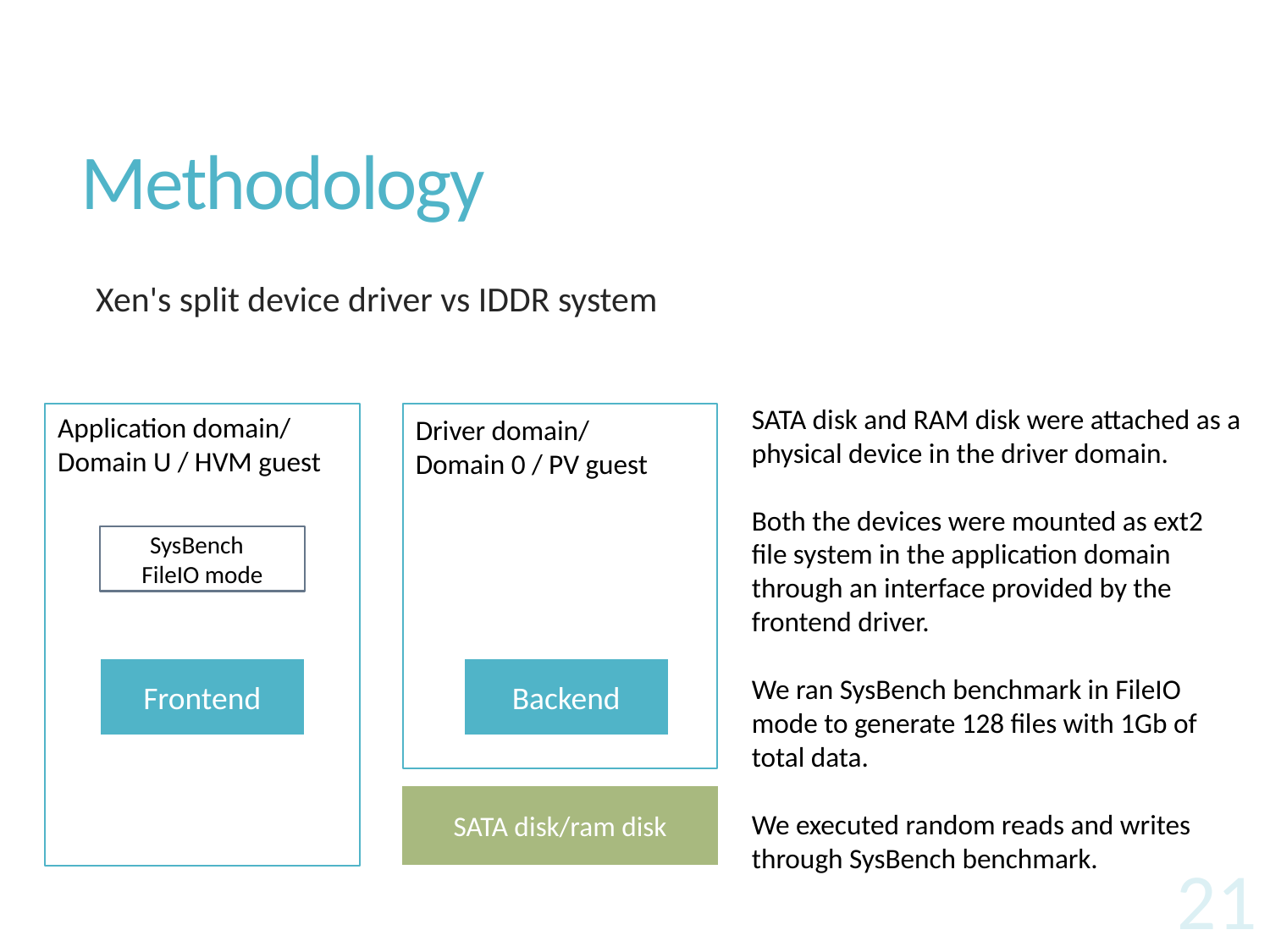

# Methodology
Xen's split device driver vs IDDR system

SATA disk and RAM disk were attached as a physical device in the driver domain.

Both the devices were mounted as ext2 file system in the application domain through an interface provided by the frontend driver.

We ran SysBench benchmark in FileIO mode to generate 128 files with 1Gb of total data.

We executed random reads and writes through SysBench benchmark.

Application domain/ Domain U / HVM guest
Driver domain/
Domain 0 / PV guest
SysBench
FileIO mode
Frontend
Backend
Backend
21
SATA disk/ram disk